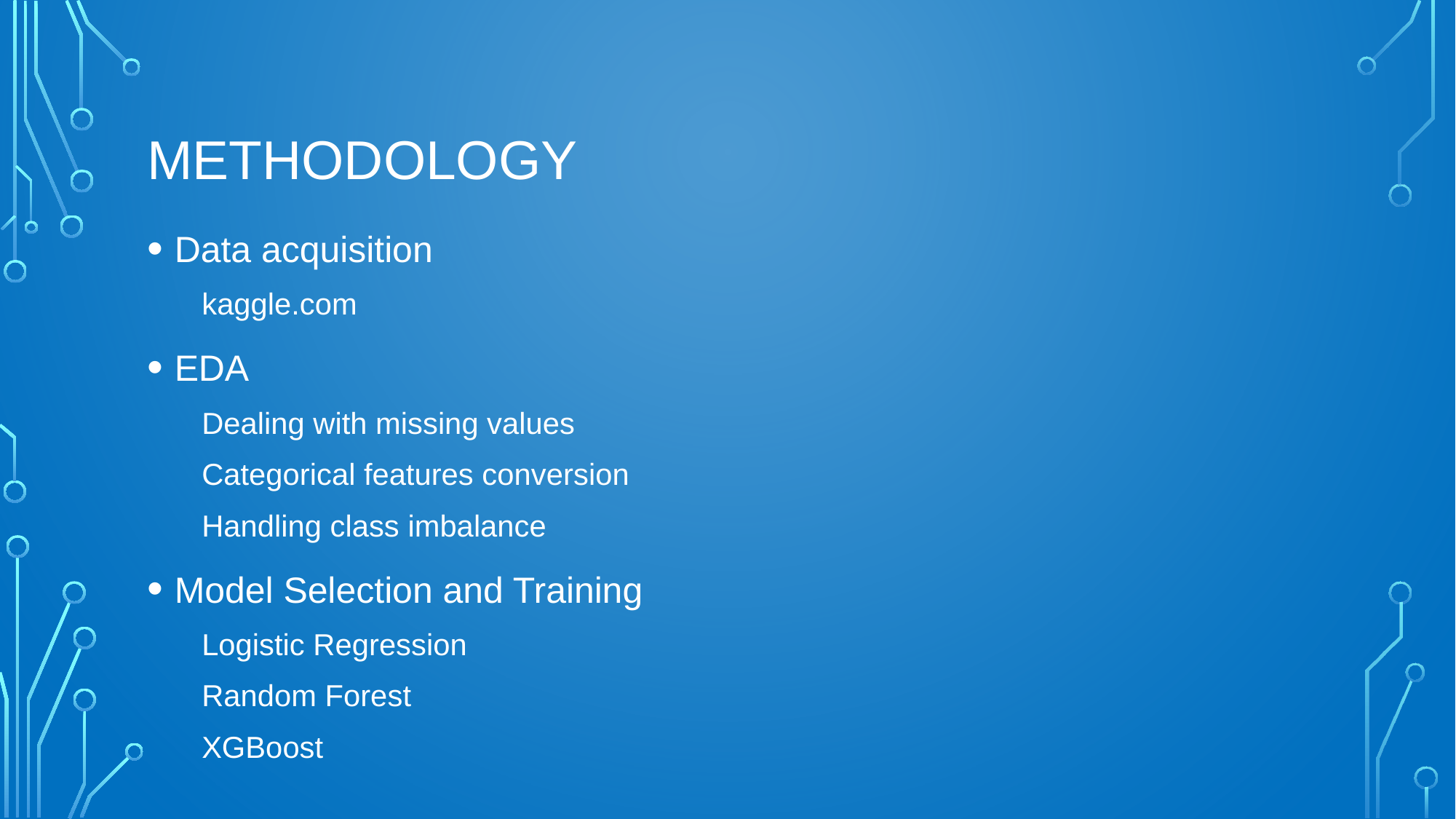

# methodology
Data acquisition
kaggle.com
EDA
Dealing with missing values
Categorical features conversion
Handling class imbalance
Model Selection and Training
Logistic Regression
Random Forest
XGBoost